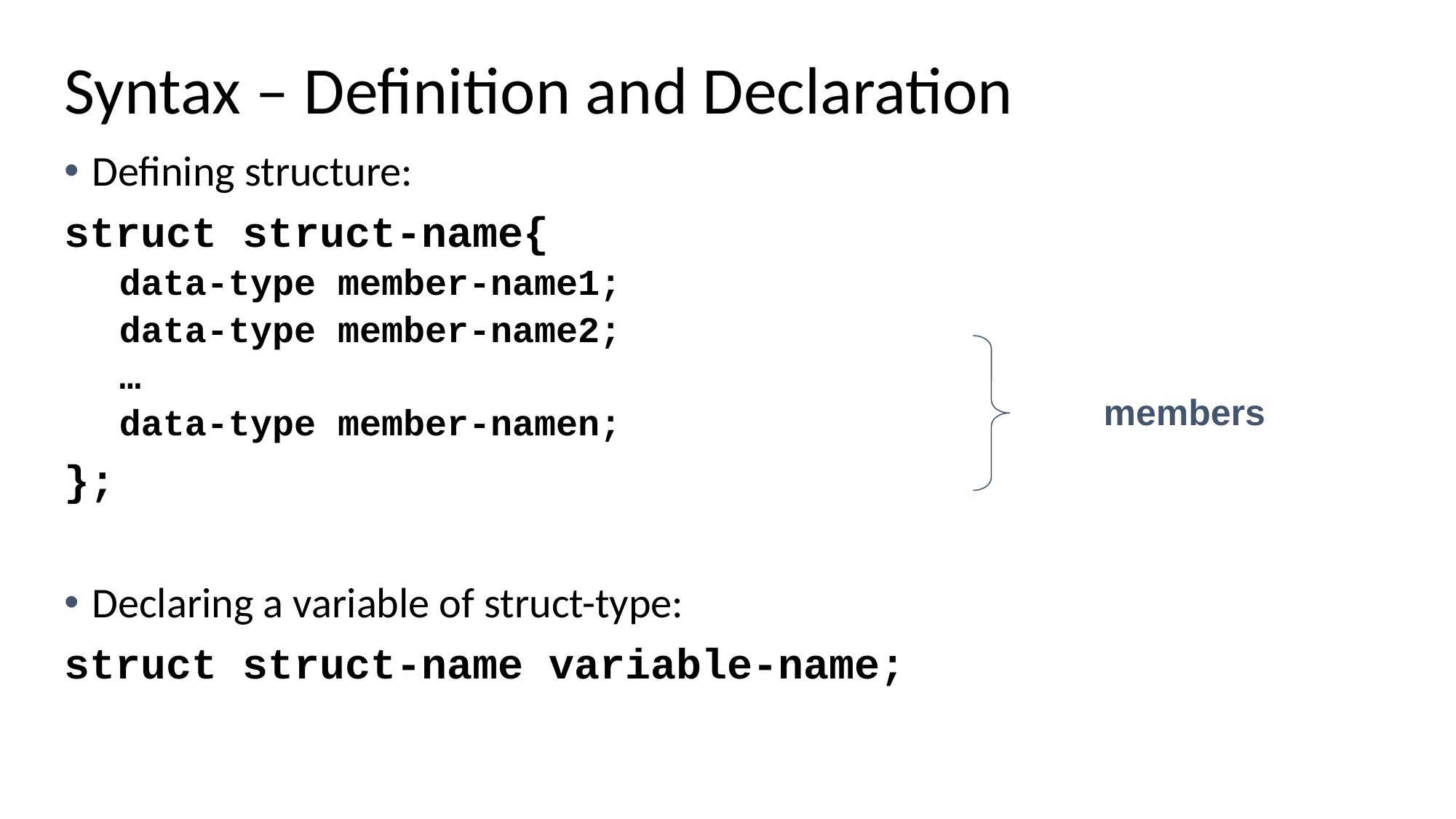

# Syntax – Definition and Declaration
Defining structure:
struct struct-name{
data-type member-name1;
data-type member-name2;
…
data-type member-namen;
};

Declaring a variable of struct-type:
struct struct-name variable-name;

members